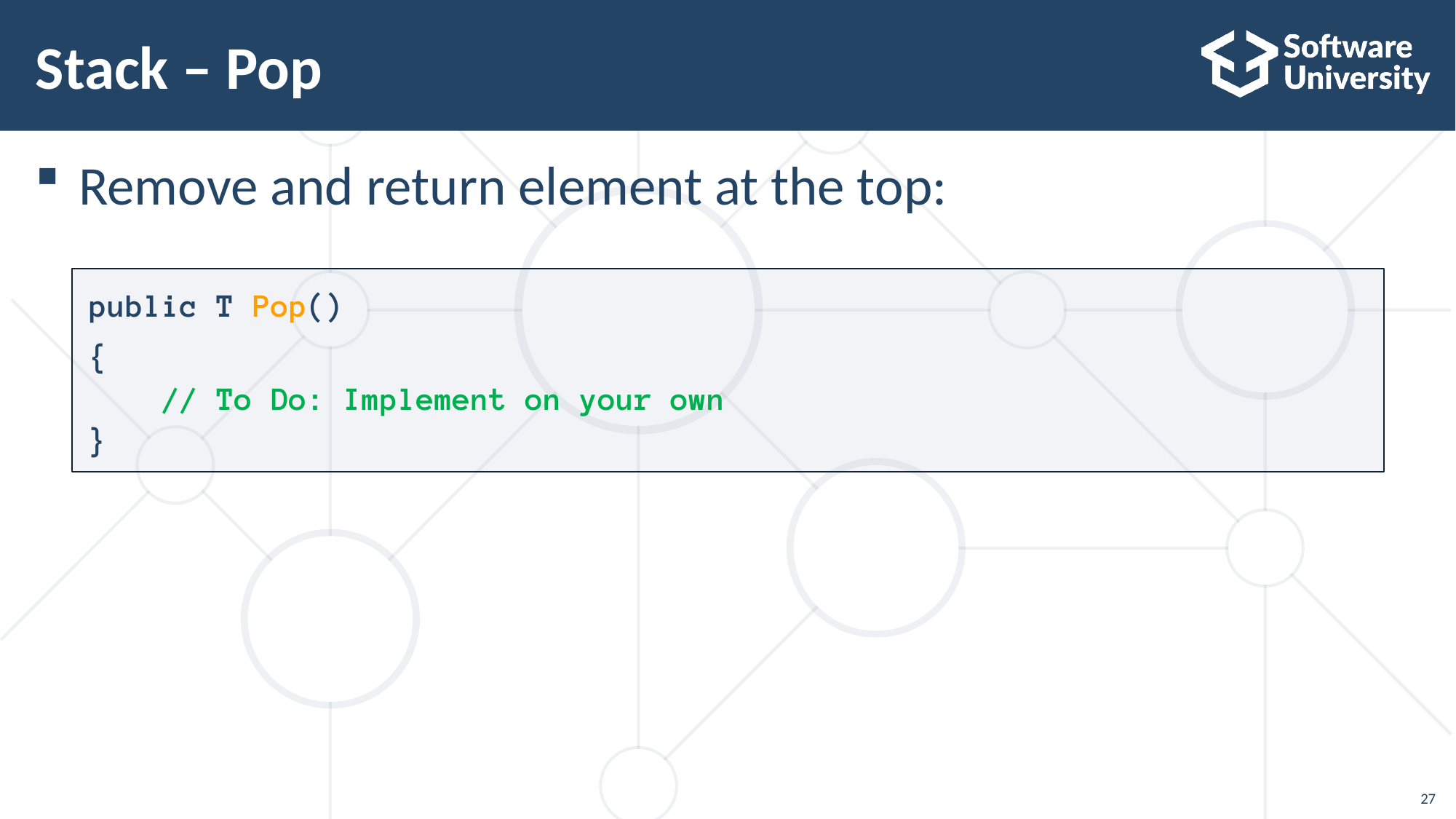

# Stack – Pop
Remove and return element at the top:
public T Pop()
{
    // To Do: Implement on your own
}
27